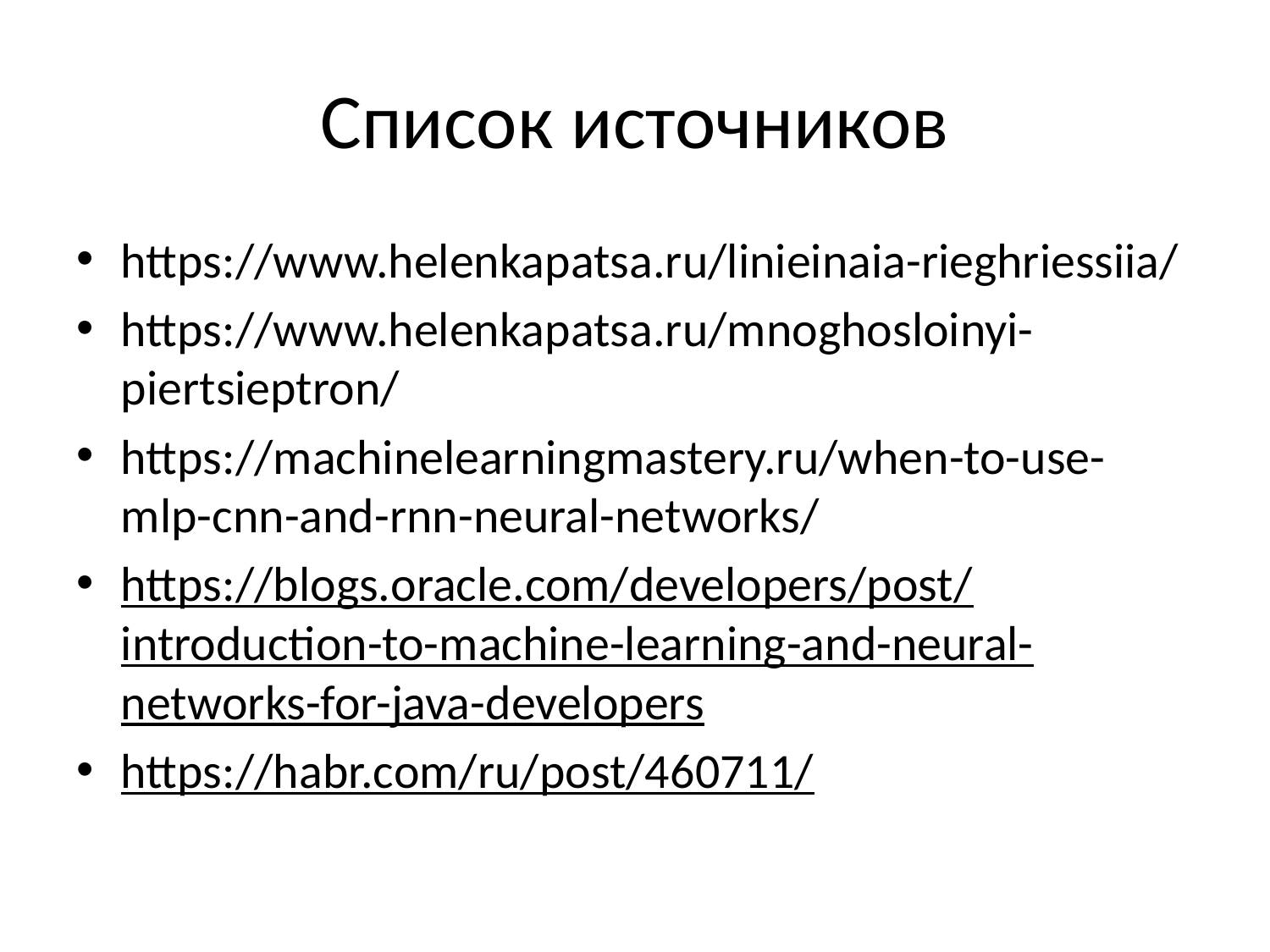

# Список источников
https://www.helenkapatsa.ru/linieinaia-rieghriessiia/
https://www.helenkapatsa.ru/mnoghosloinyi-piertsieptron/
https://machinelearningmastery.ru/when-to-use-mlp-cnn-and-rnn-neural-networks/
https://blogs.oracle.com/developers/post/introduction-to-machine-learning-and-neural-networks-for-java-developers
https://habr.com/ru/post/460711/